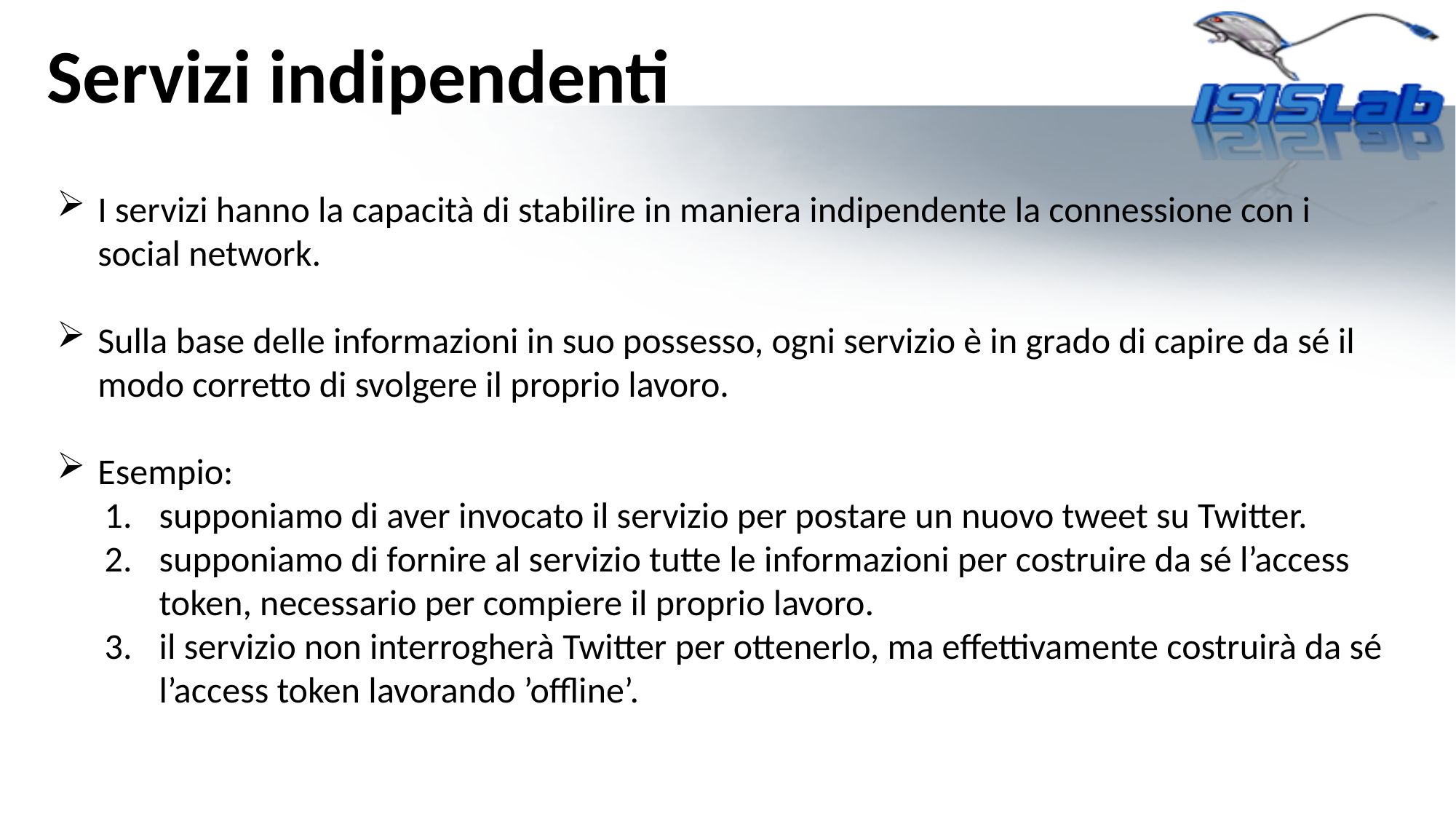

Servizi indipendenti
I servizi hanno la capacità di stabilire in maniera indipendente la connessione con i social network.

Sulla base delle informazioni in suo possesso, ogni servizio è in grado di capire da sé il modo corretto di svolgere il proprio lavoro.

Esempio:
supponiamo di aver invocato il servizio per postare un nuovo tweet su Twitter.
supponiamo di fornire al servizio tutte le informazioni per costruire da sé l’access token, necessario per compiere il proprio lavoro.
il servizio non interrogherà Twitter per ottenerlo, ma effettivamente costruirà da sé l’access token lavorando ’offline’.